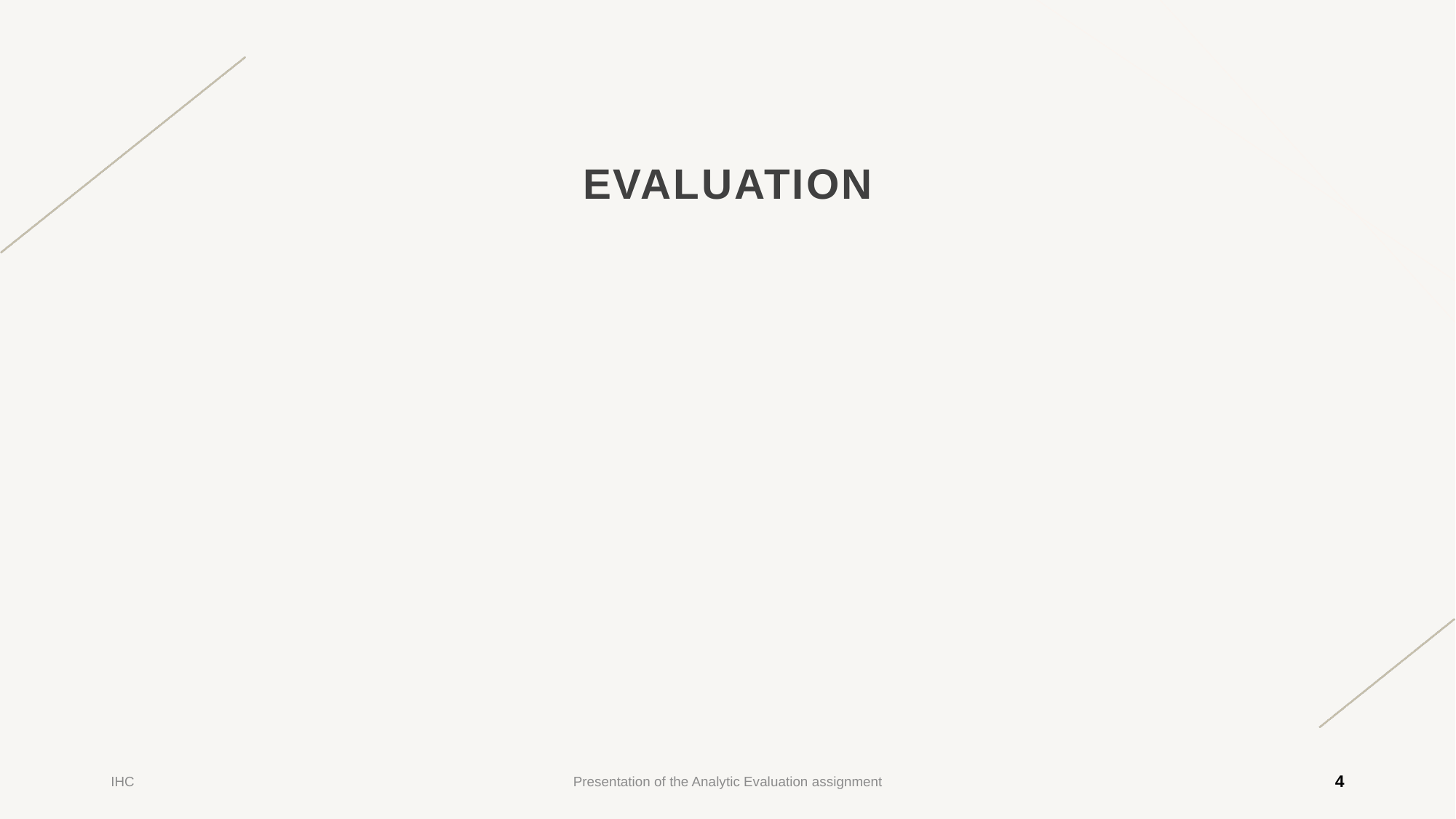

# Evaluation
IHC
Presentation of the Analytic Evaluation assignment
4